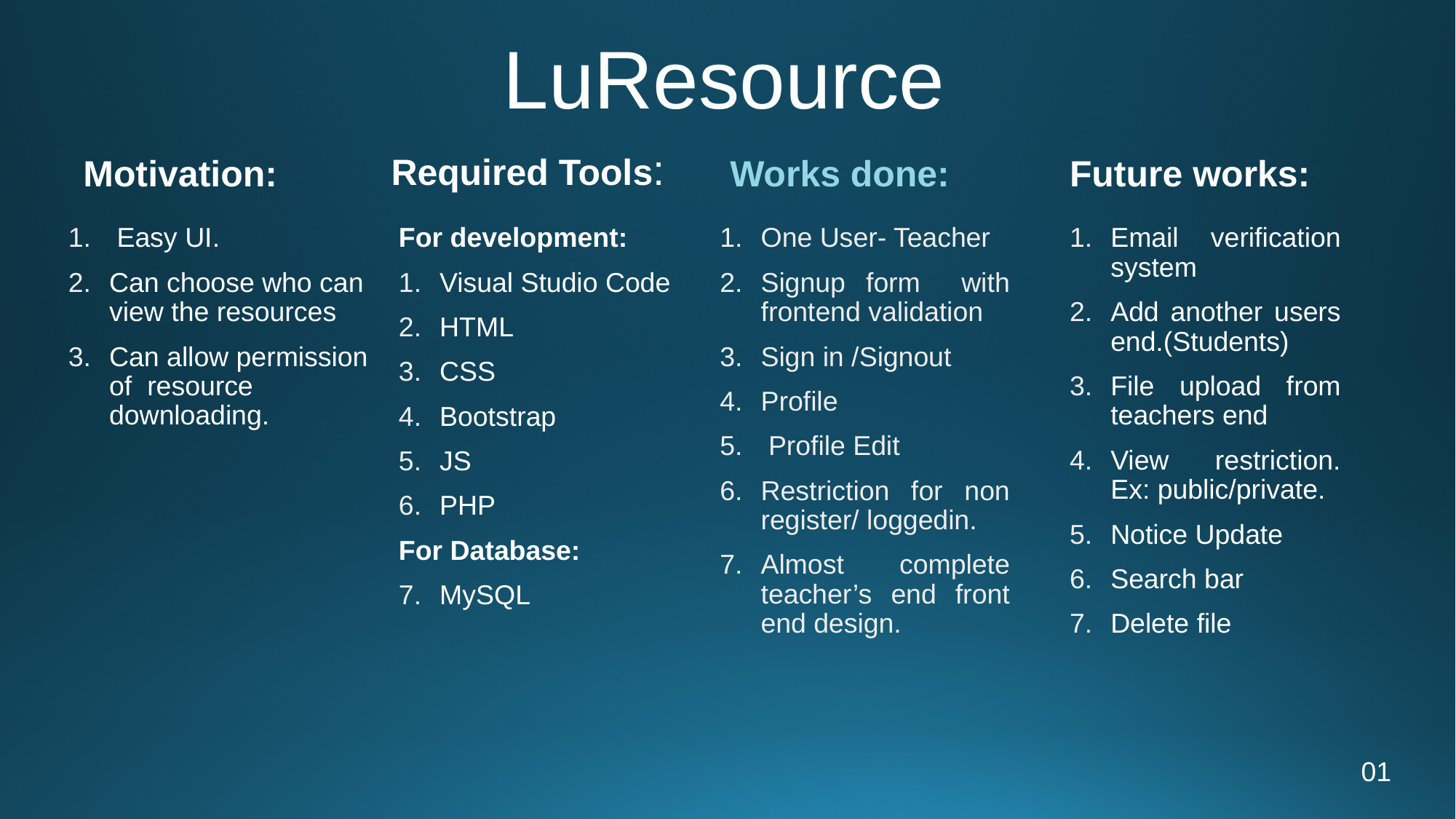

# LuResource
Motivation:
Required Tools:
Works done:
Future works:
 Easy UI.
Can choose who can view the resources
Can allow permission of  resource downloading.

For development:
Visual Studio Code
HTML
CSS
Bootstrap
JS
PHP
For Database:
MySQL

One User- Teacher
Signup form  with frontend validation
Sign in /Signout
Profile
 Profile Edit
Restriction for non register/ loggedin.
Almost complete teacher’s end front end design.

Email verification system
Add another users end.(Students)
File upload from teachers end
View restriction. Ex: public/private.
Notice Update
Search bar
Delete file

01